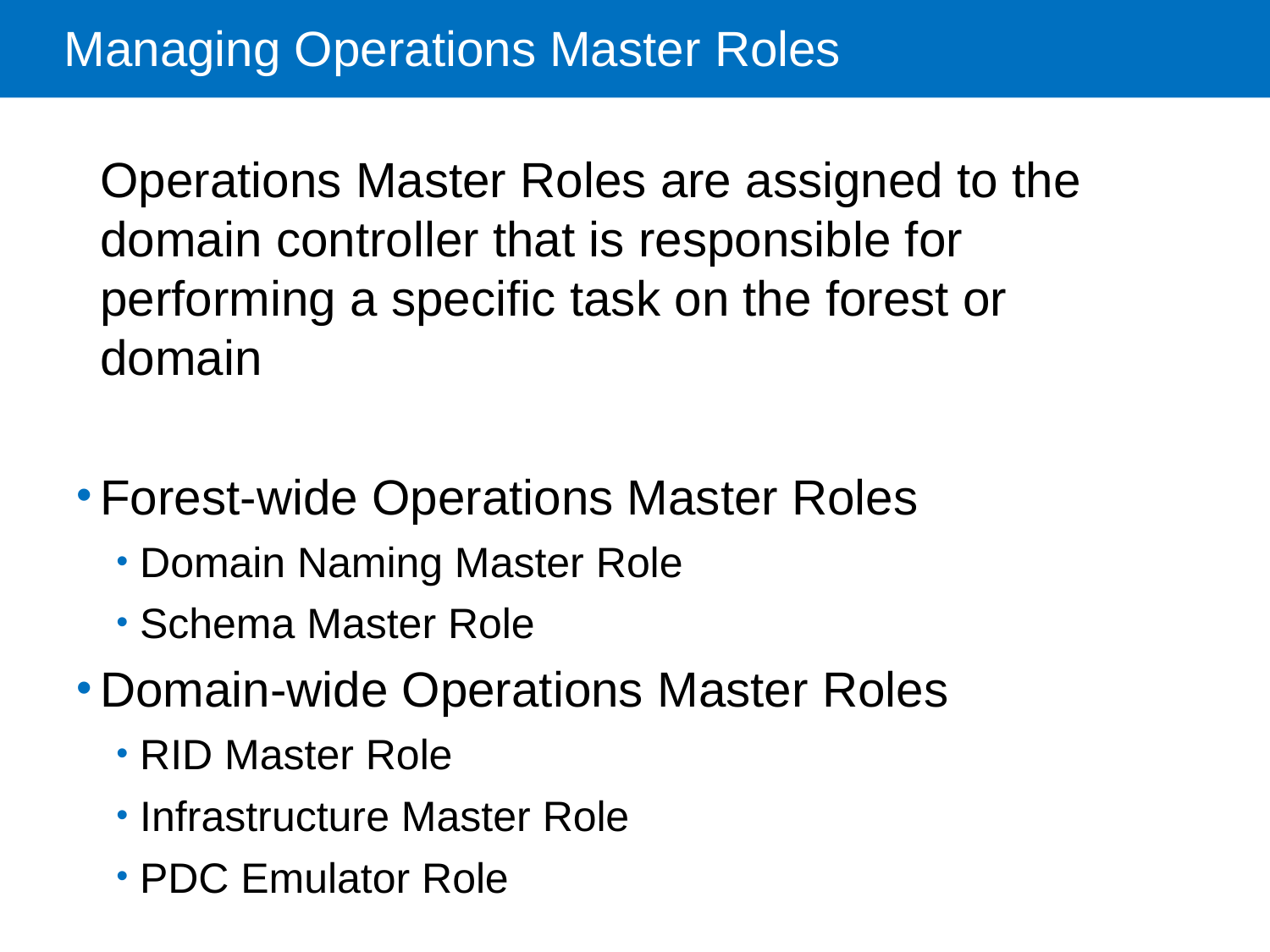

# Managing Operations Master Roles
 	Operations Master Roles are assigned to the domain controller that is responsible for performing a specific task on the forest or domain

Forest-wide Operations Master Roles
Domain Naming Master Role
Schema Master Role
Domain-wide Operations Master Roles
RID Master Role
Infrastructure Master Role
PDC Emulator Role